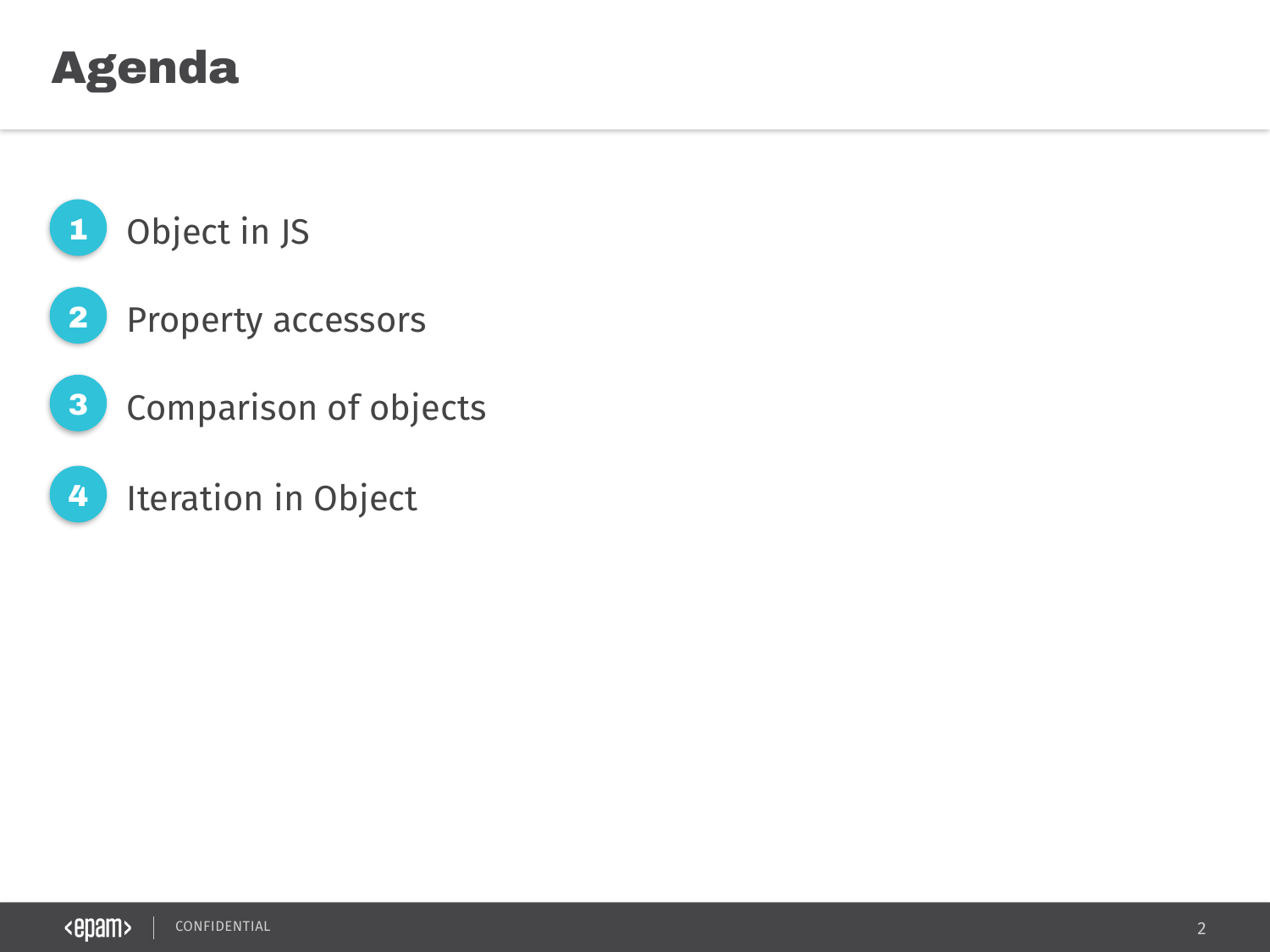

Agenda

1
Object in JS

2
Property accessors

3
Comparison of objects

4
Iteration in Object